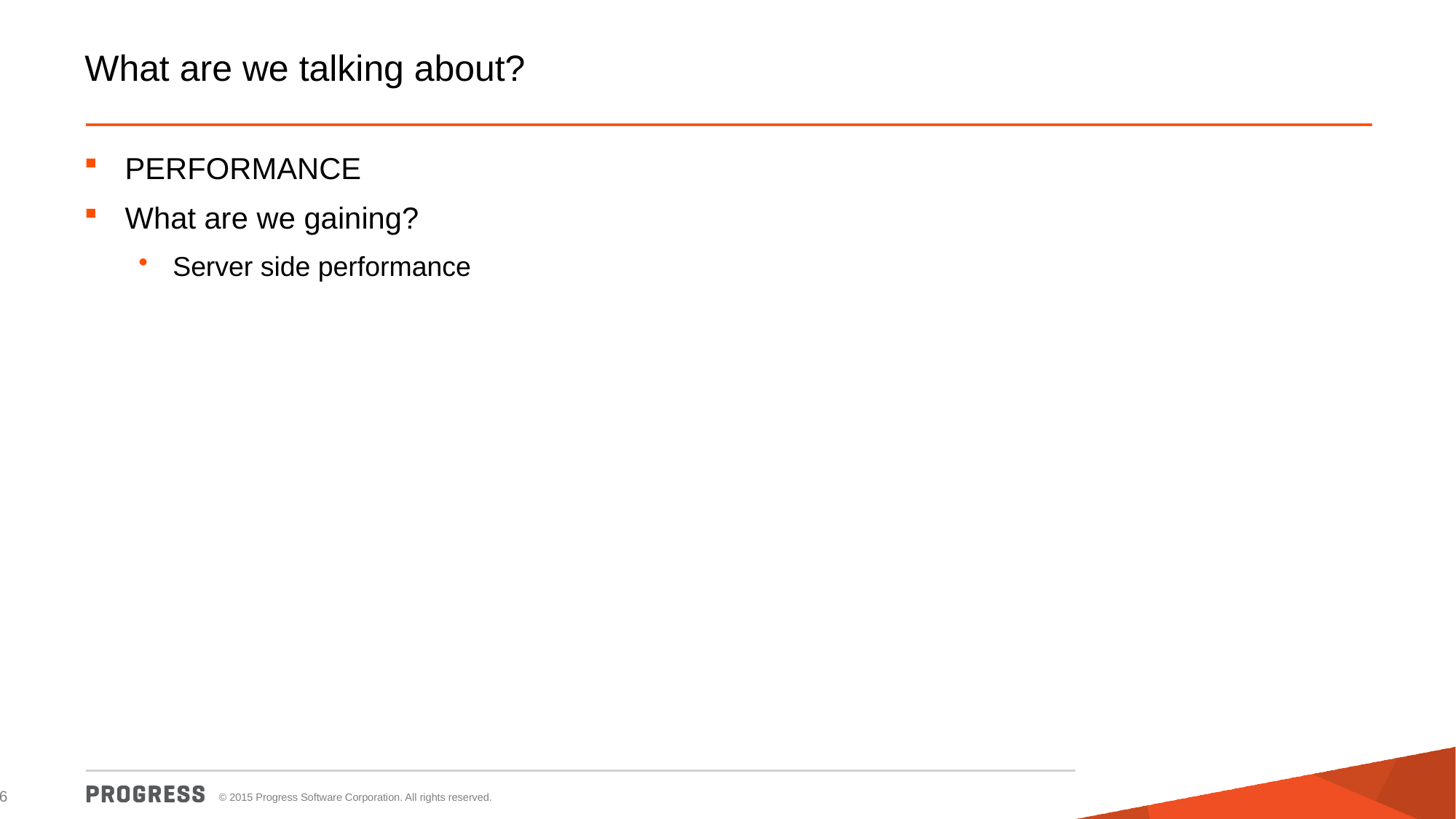

# What are we talking about?
PERFORMANCE
What are we gaining?
Server side performance